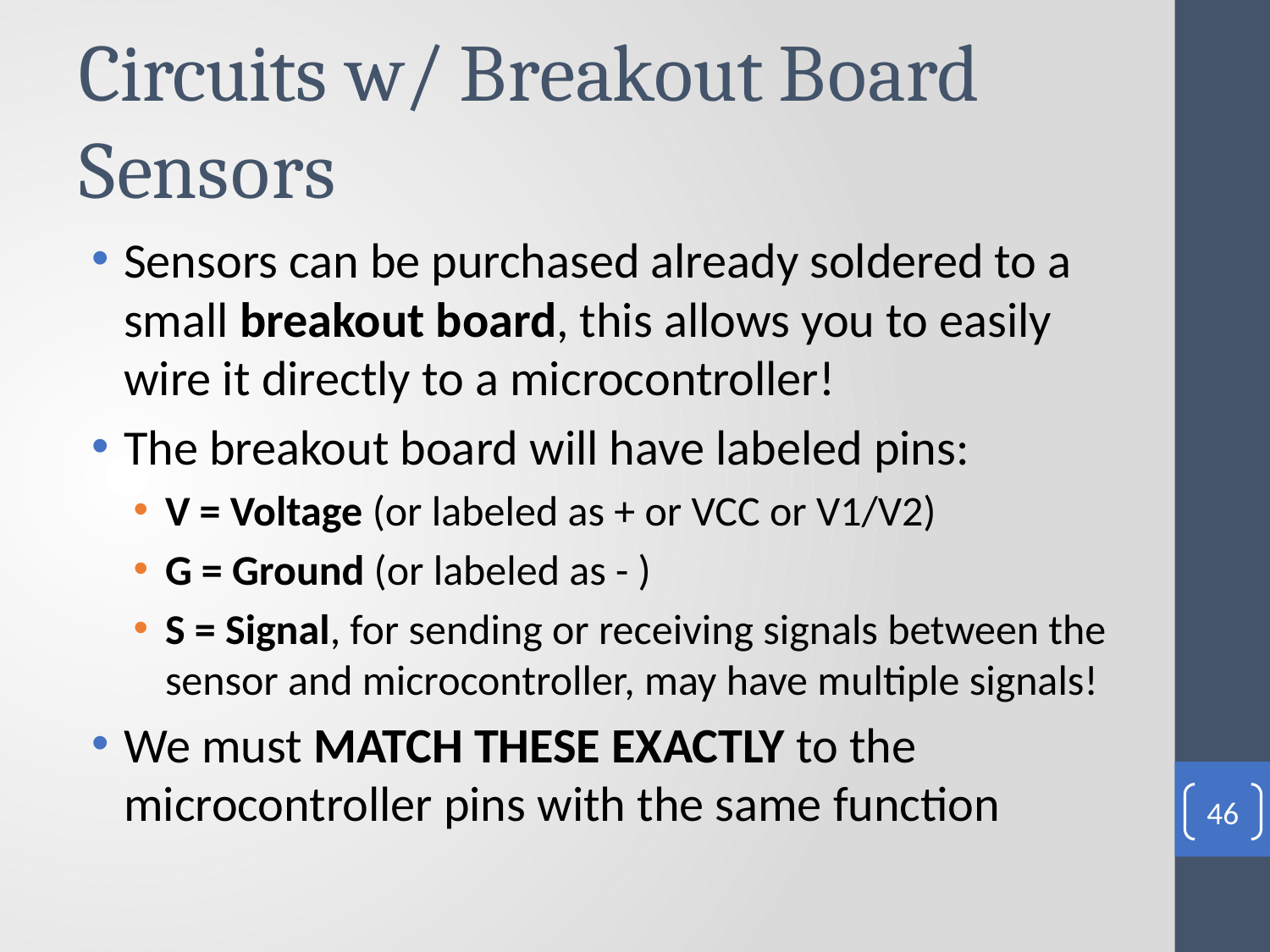

# Circuits w/ Breakout Board Sensors
Sensors can be purchased already soldered to a small breakout board, this allows you to easily wire it directly to a microcontroller!
The breakout board will have labeled pins:
V = Voltage (or labeled as + or VCC or V1/V2)
G = Ground (or labeled as - )
S = Signal, for sending or receiving signals between the sensor and microcontroller, may have multiple signals!
We must MATCH THESE EXACTLY to the microcontroller pins with the same function
46